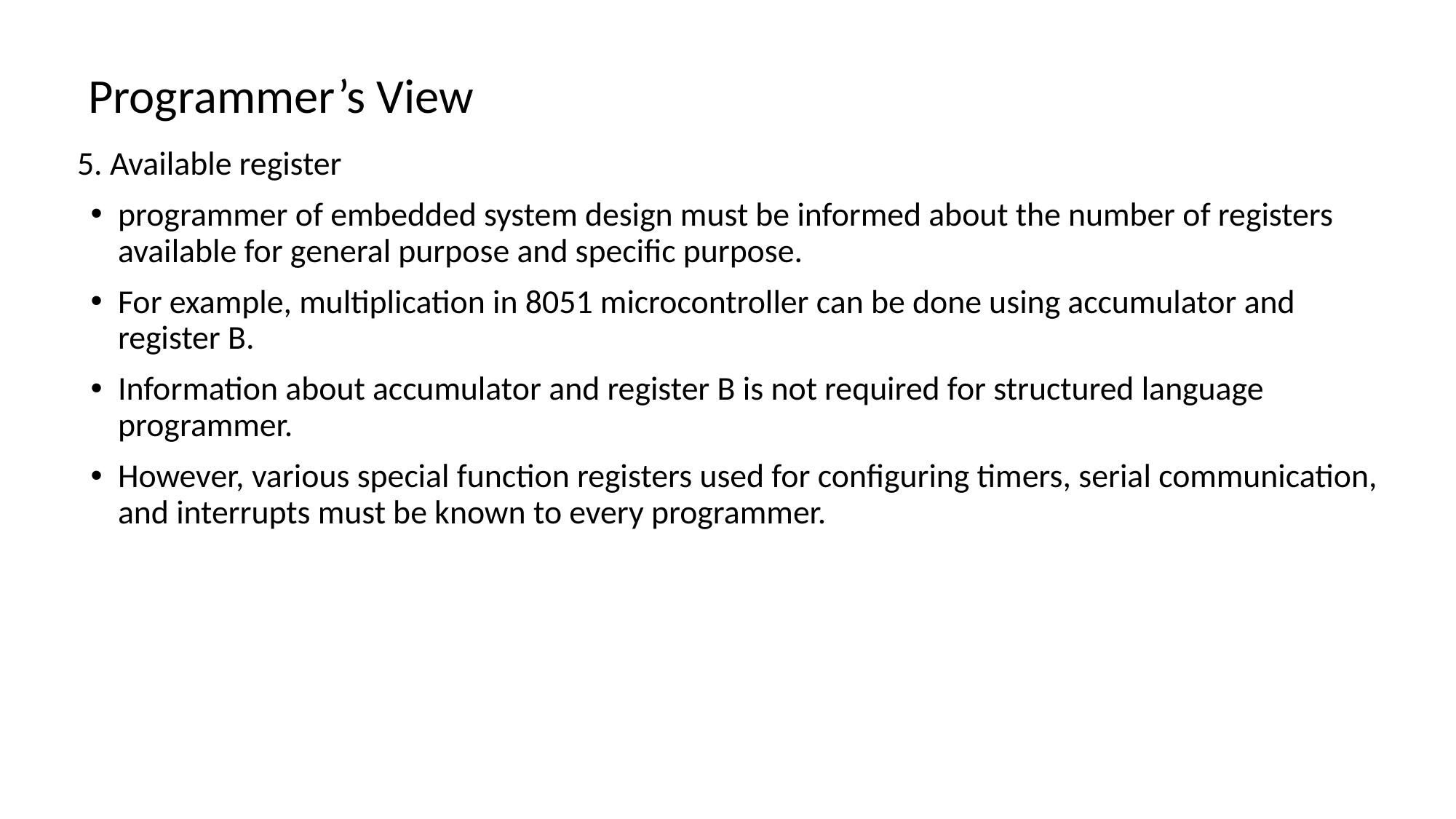

# Programmer’s View
5. Available register
programmer of embedded system design must be informed about the number of registers available for general purpose and specific purpose.
For example, multiplication in 8051 microcontroller can be done using accumulator and register B.
Information about accumulator and register B is not required for structured language programmer.
However, various special function registers used for configuring timers, serial communication, and interrupts must be known to every programmer.